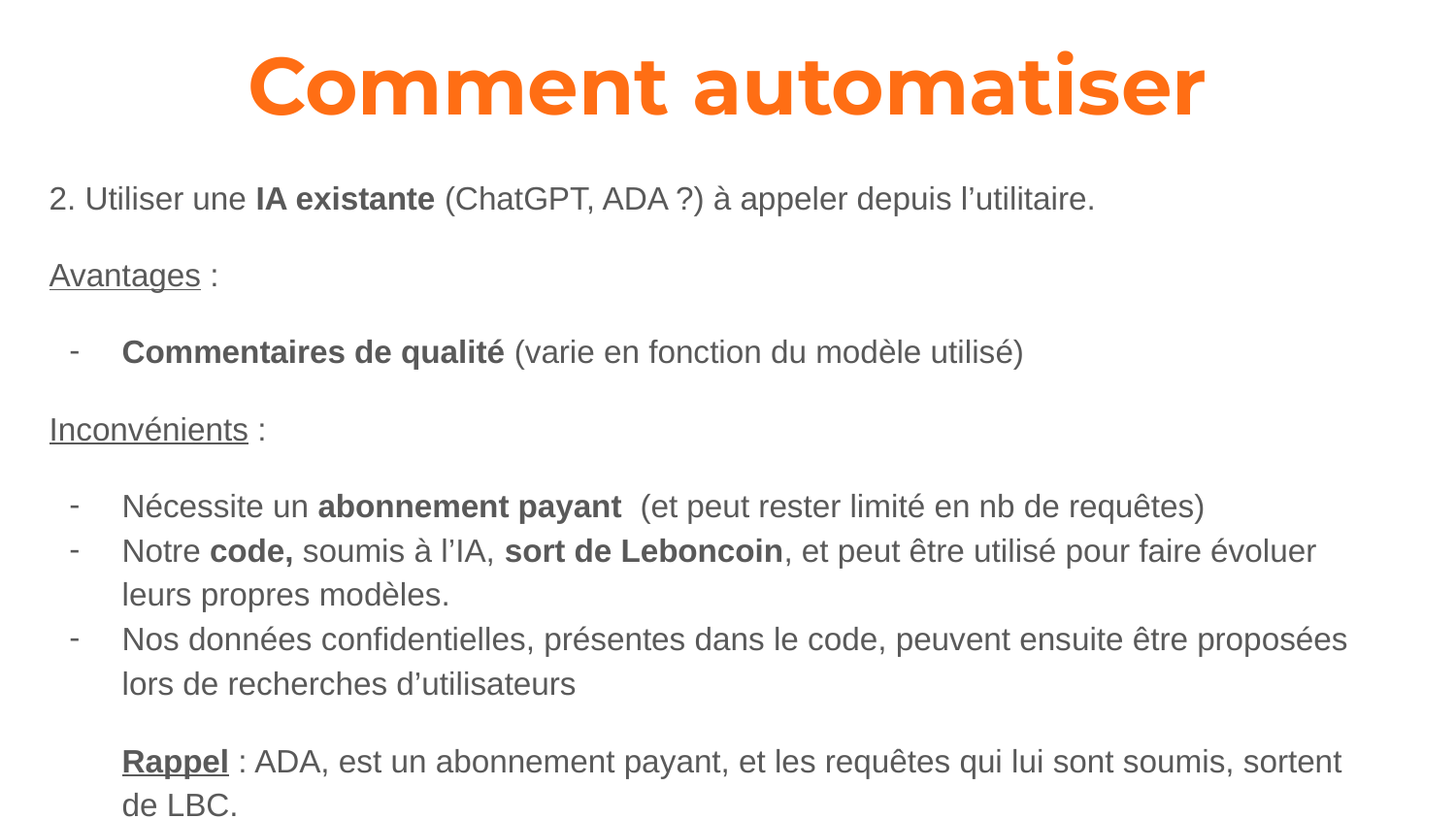

Comment automatiser
2. Utiliser une IA existante (ChatGPT, ADA ?) à appeler depuis l’utilitaire.
Avantages :
Commentaires de qualité (varie en fonction du modèle utilisé)
Inconvénients :
Nécessite un abonnement payant  (et peut rester limité en nb de requêtes)
Notre code, soumis à l’IA, sort de Leboncoin, et peut être utilisé pour faire évoluer leurs propres modèles.
Nos données confidentielles, présentes dans le code, peuvent ensuite être proposées lors de recherches d’utilisateurs
Rappel : ADA, est un abonnement payant, et les requêtes qui lui sont soumis, sortent de LBC.